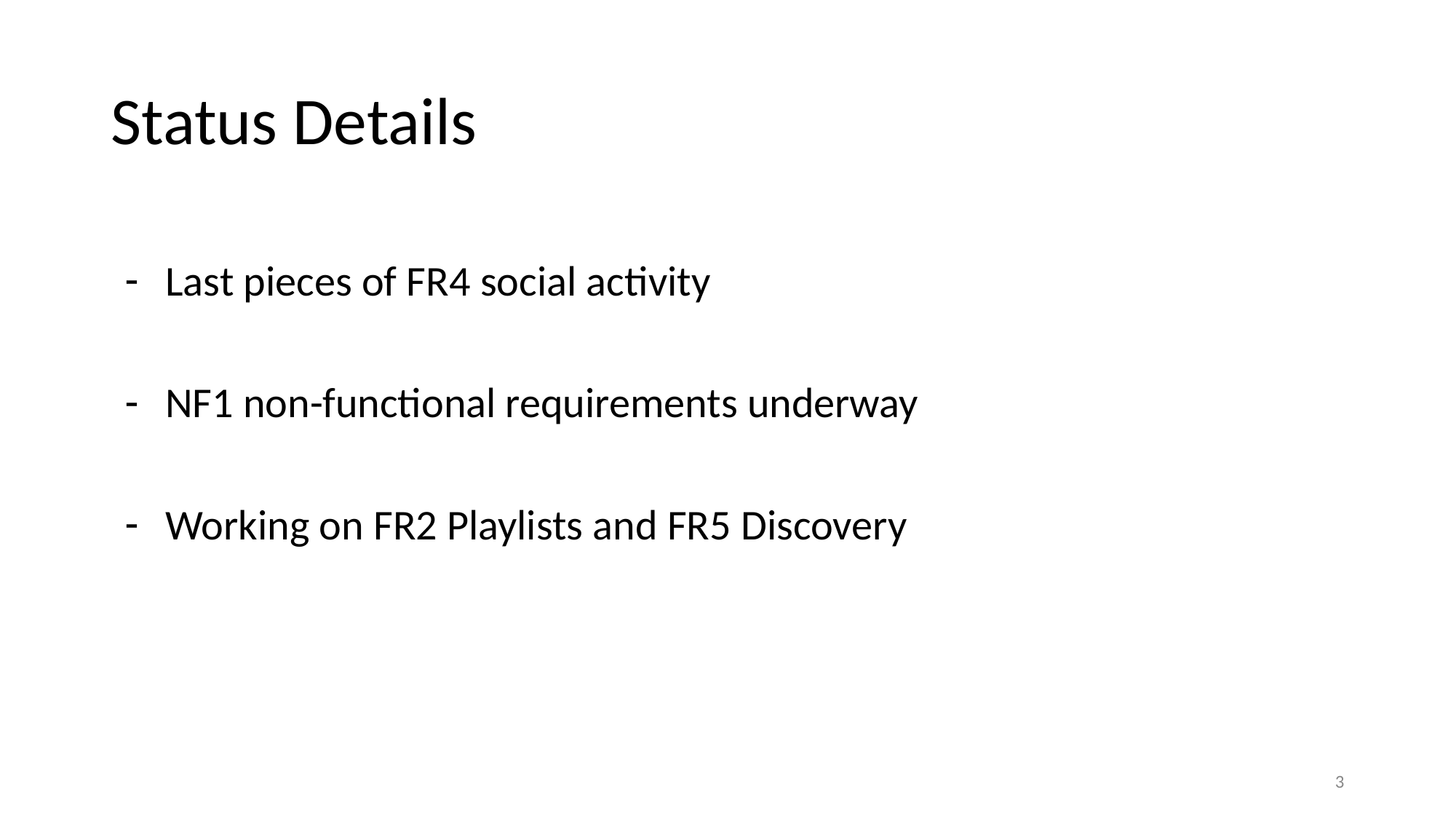

# Status Details

Last pieces of FR4 social activity

NF1 non-functional requirements underway

Working on FR2 Playlists and FR5 Discovery
3